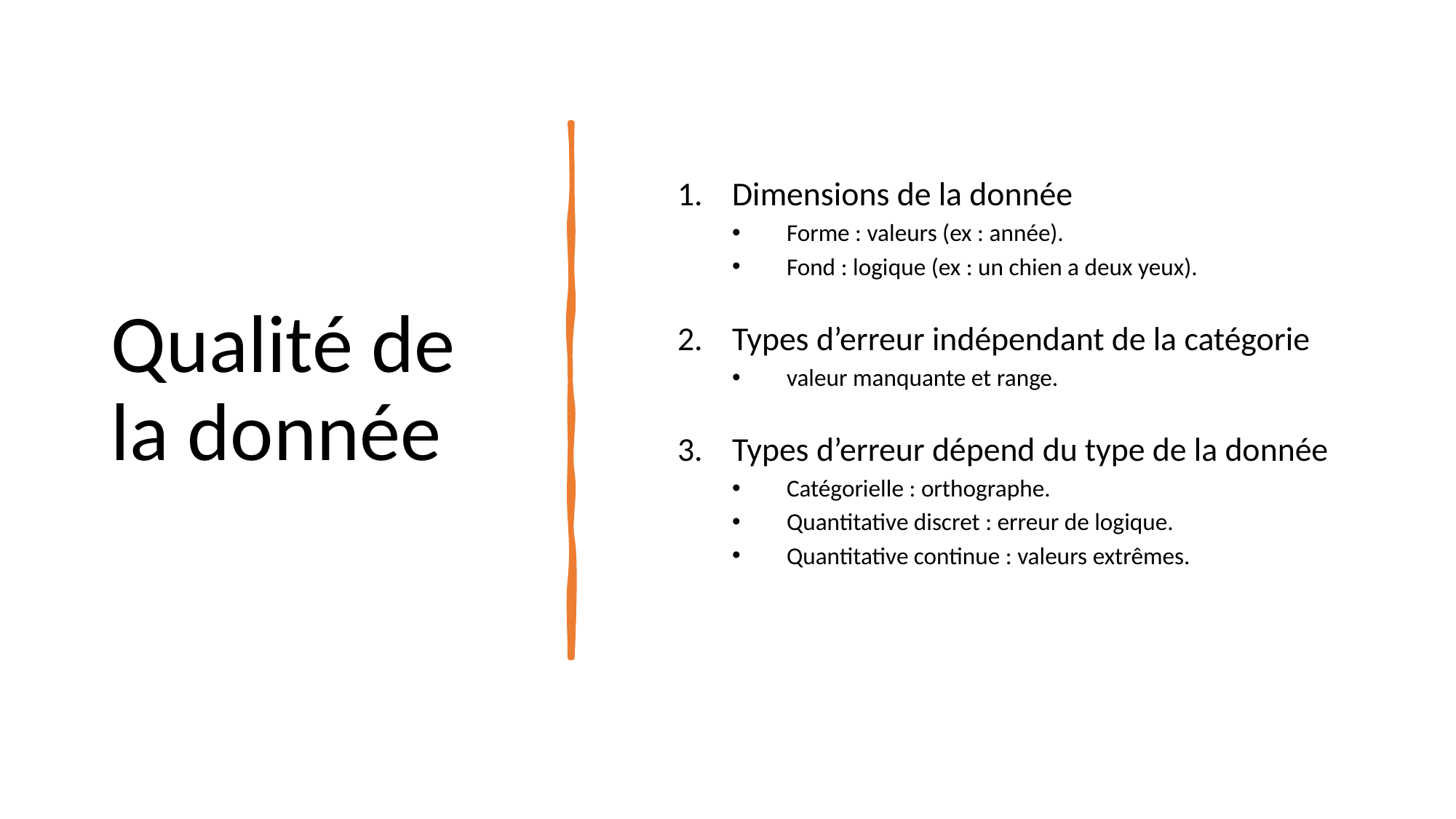

# Qualité de la donnée
Dimensions de la donnée
Forme : valeurs (ex : année).
Fond : logique (ex : un chien a deux yeux).

Types d’erreur indépendant de la catégorie
valeur manquante et range.

Types d’erreur dépend du type de la donnée
Catégorielle : orthographe.
Quantitative discret : erreur de logique.
Quantitative continue : valeurs extrêmes.